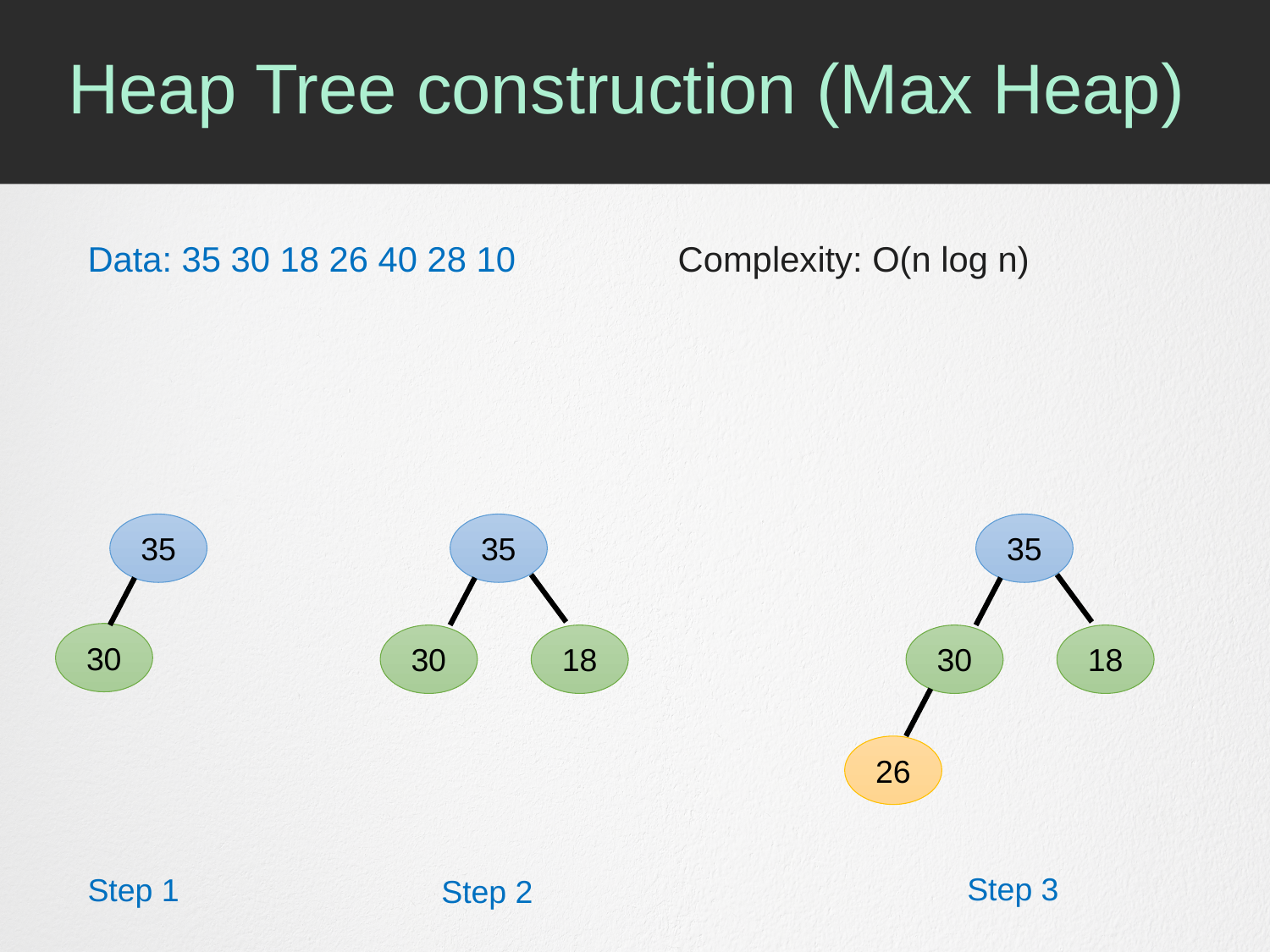

# Heap Tree construction (Max Heap)
Data: 35 30 18 26 40 28 10
Complexity: O(n log n)
35
35
35
30
30
18
30
18
26
Step 3
Step 1
Step 2